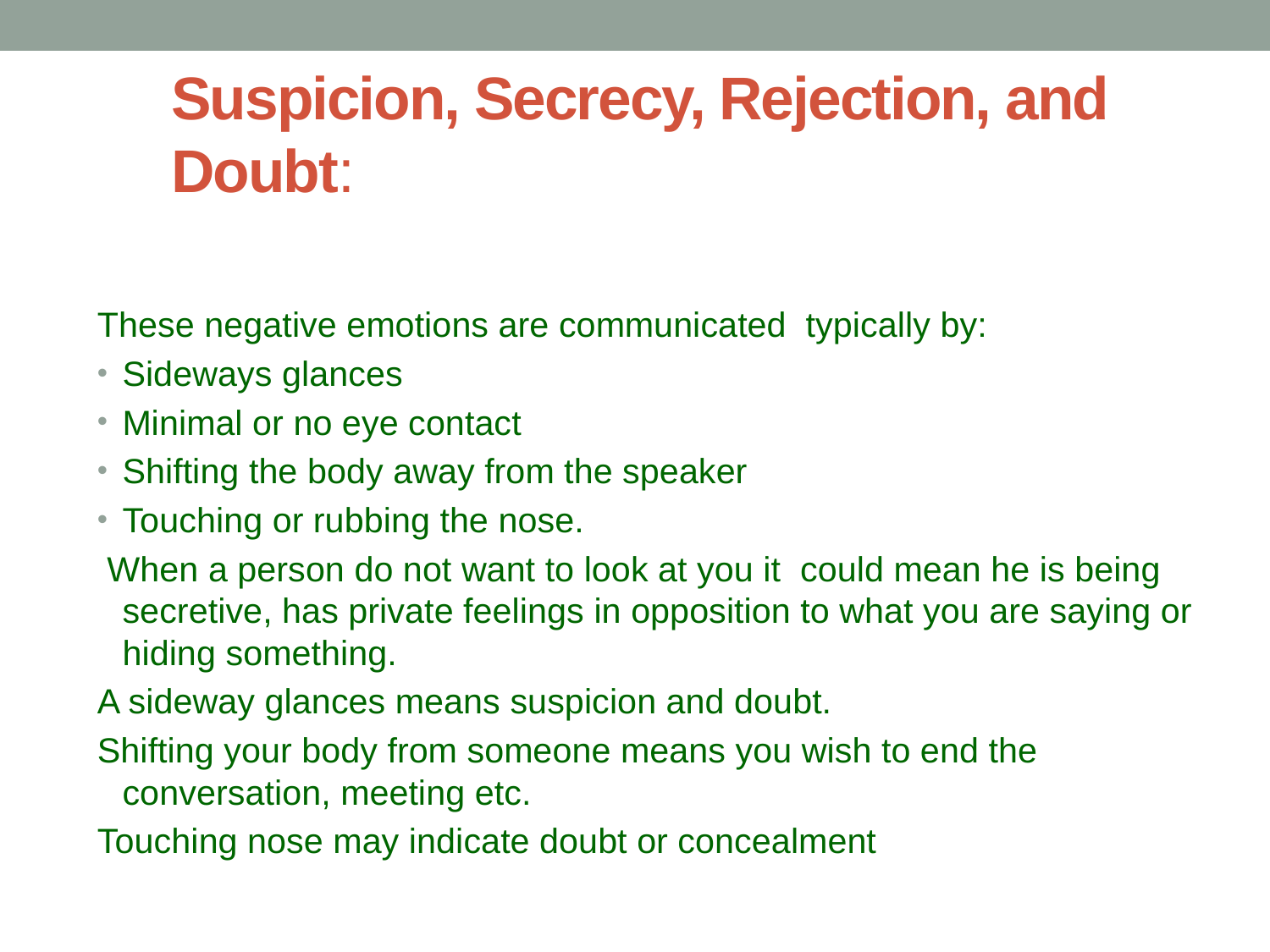

# Suspicion, Secrecy, Rejection, and Doubt:
These negative emotions are communicated  typically by:
Sideways glances
Minimal or no eye contact
Shifting the body away from the speaker
Touching or rubbing the nose.
 When a person do not want to look at you it  could mean he is being secretive, has private feelings in opposition to what you are saying or hiding something.
A sideway glances means suspicion and doubt.
Shifting your body from someone means you wish to end the conversation, meeting etc.
Touching nose may indicate doubt or concealment